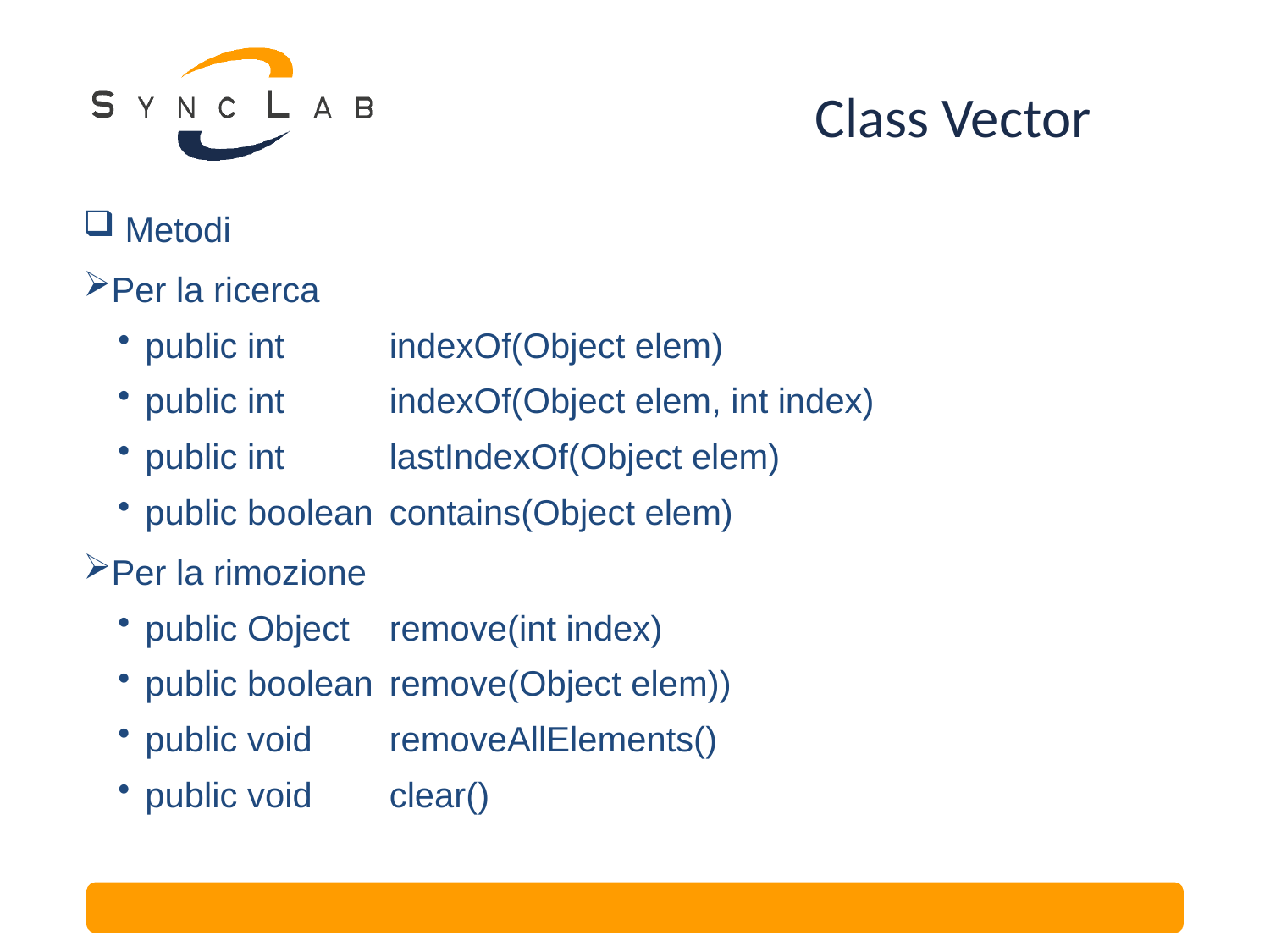

# Class Vector
 Metodi
Per la ricerca
 public int	indexOf(Object elem)
 public int	indexOf(Object elem, int index)
 public int	lastIndexOf(Object elem)
 public boolean	contains(Object elem)
Per la rimozione
 public Object 	remove(int index)
 public boolean	remove(Object elem))
 public void 	removeAllElements()
 public void 	clear()